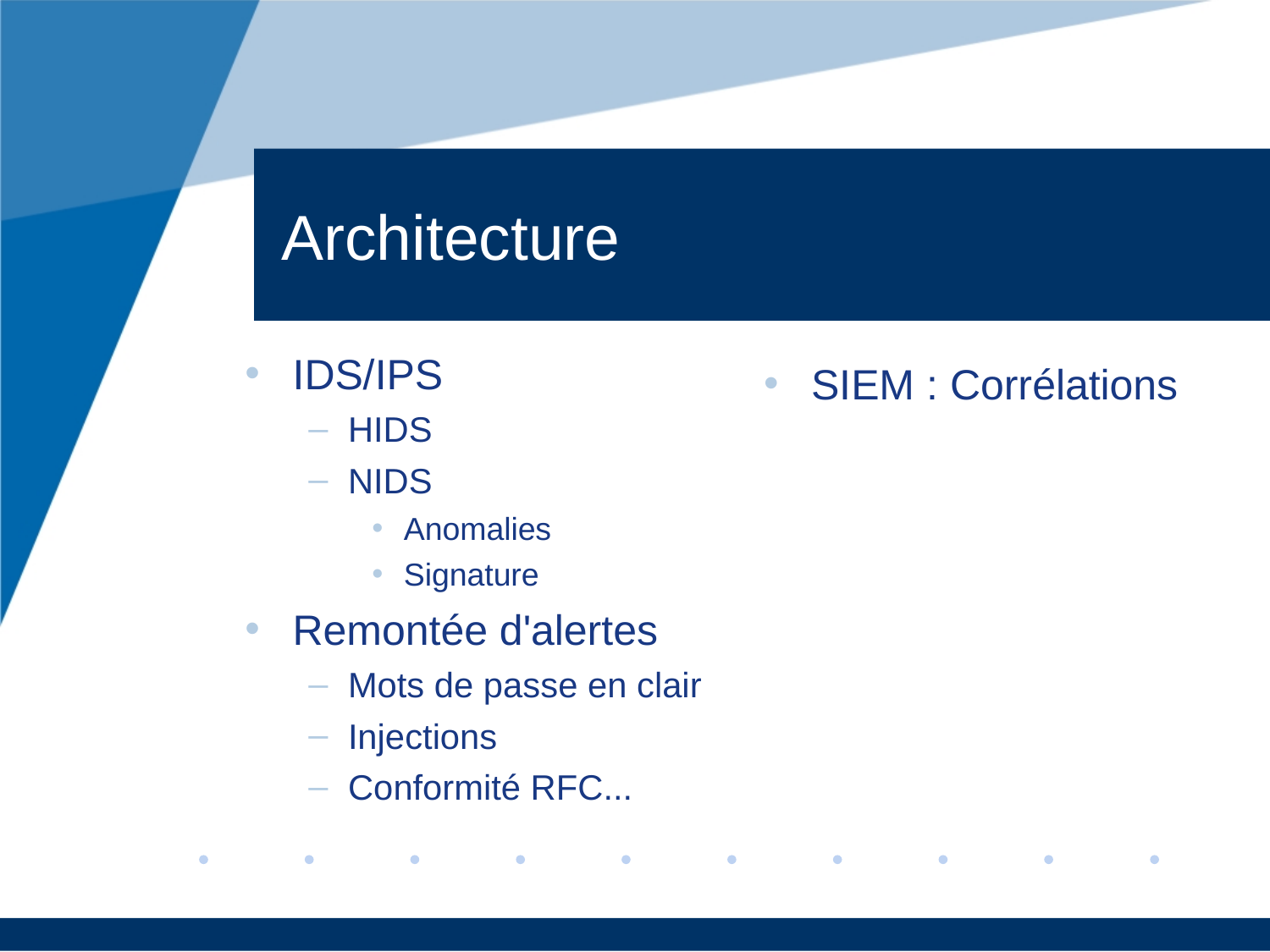

Architecture

IDS/IPS
HIDS
NIDS
Anomalies
Signature
Remontée d'alertes
Mots de passe en clair
Injections
Conformité RFC...

SIEM : Corrélations